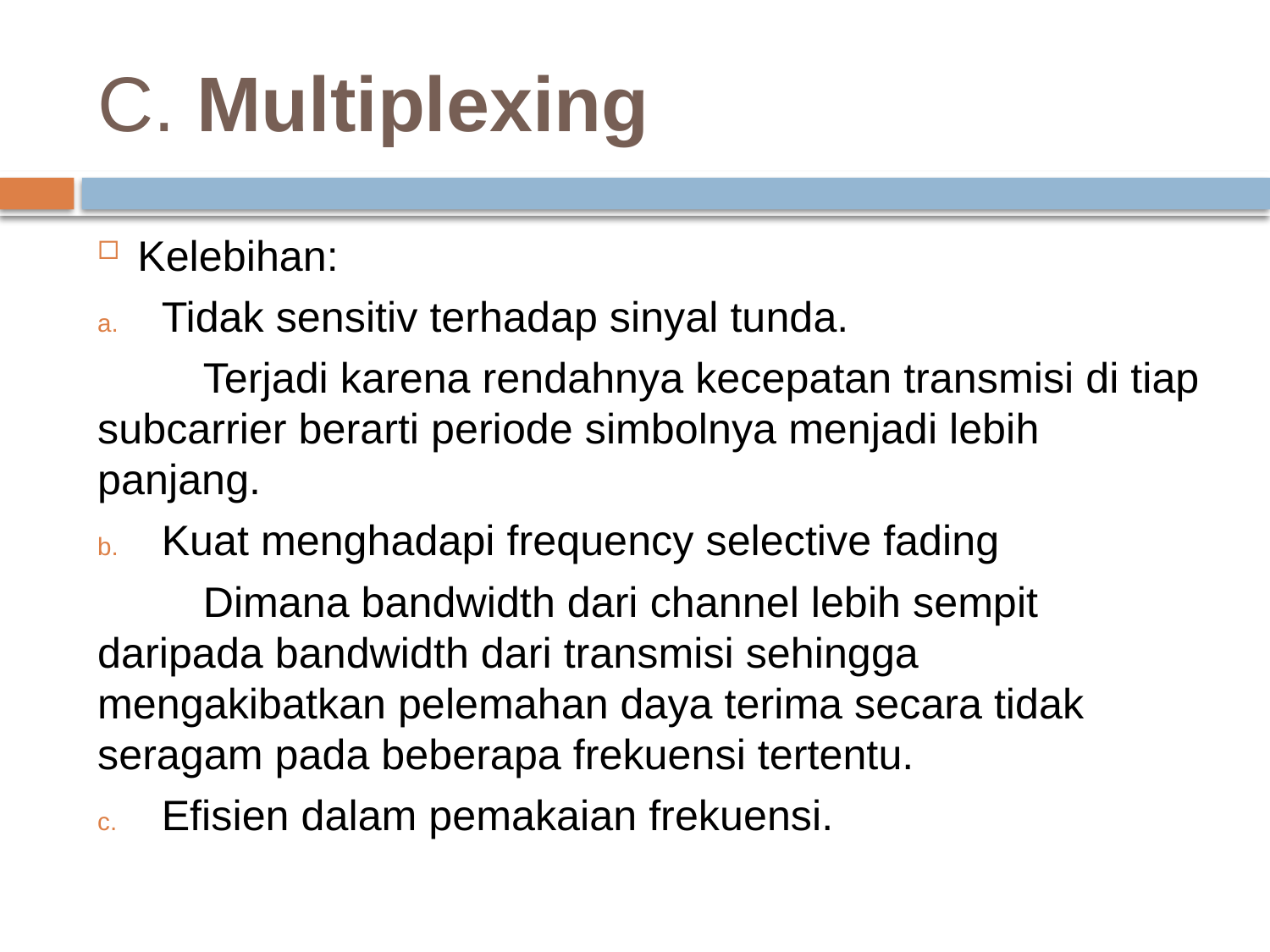

# C. Multiplexing
Kelebihan:
Tidak sensitiv terhadap sinyal tunda.
	Terjadi karena rendahnya kecepatan transmisi di tiap subcarrier berarti periode simbolnya menjadi lebih panjang.
Kuat menghadapi frequency selective fading
	Dimana bandwidth dari channel lebih sempit daripada bandwidth dari transmisi sehingga mengakibatkan pelemahan daya terima secara tidak seragam pada beberapa frekuensi tertentu.
Efisien dalam pemakaian frekuensi.